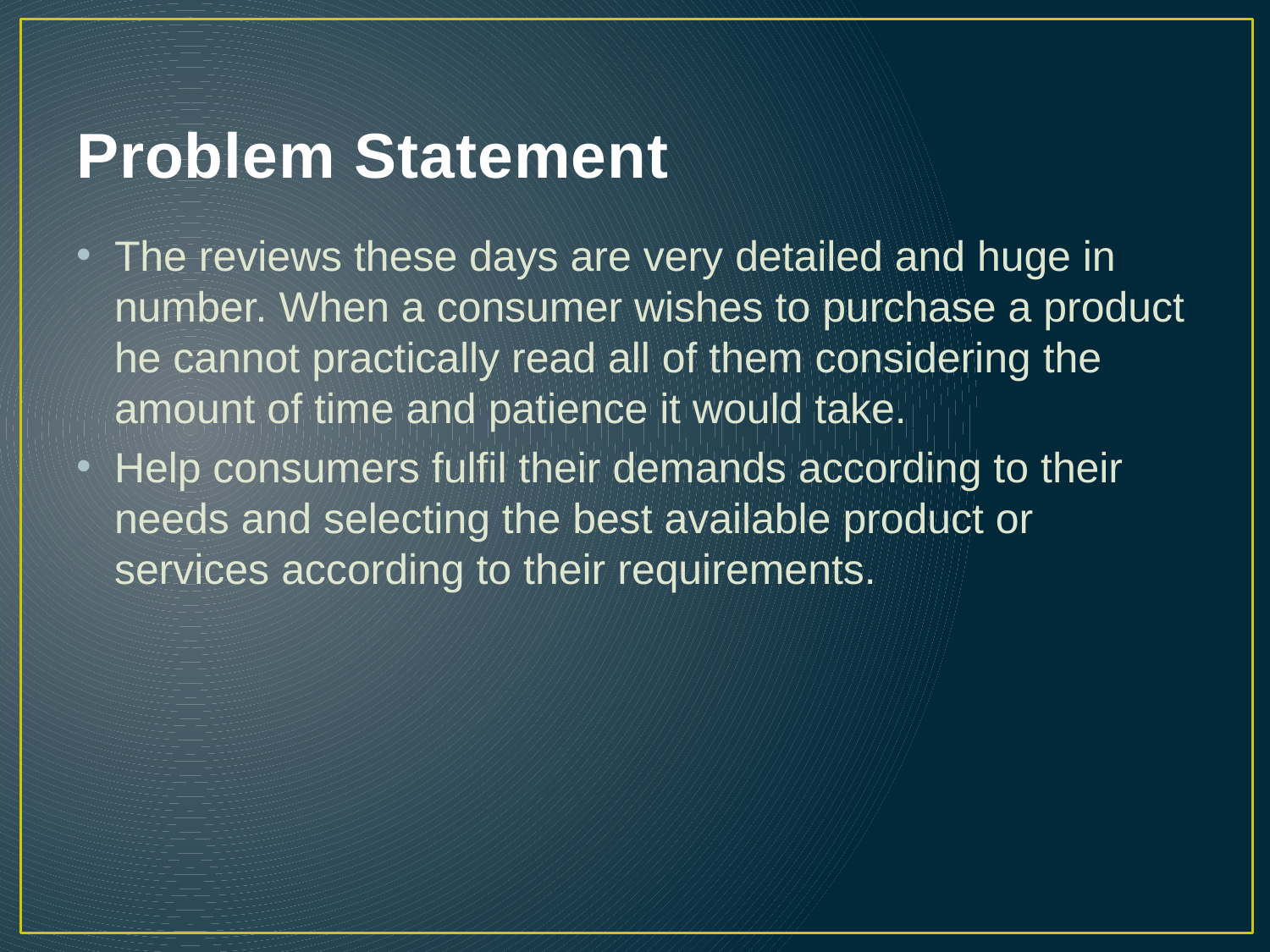

# Problem Statement
The reviews these days are very detailed and huge in number. When a consumer wishes to purchase a product he cannot practically read all of them considering the amount of time and patience it would take.
Help consumers fulfil their demands according to their needs and selecting the best available product or services according to their requirements.